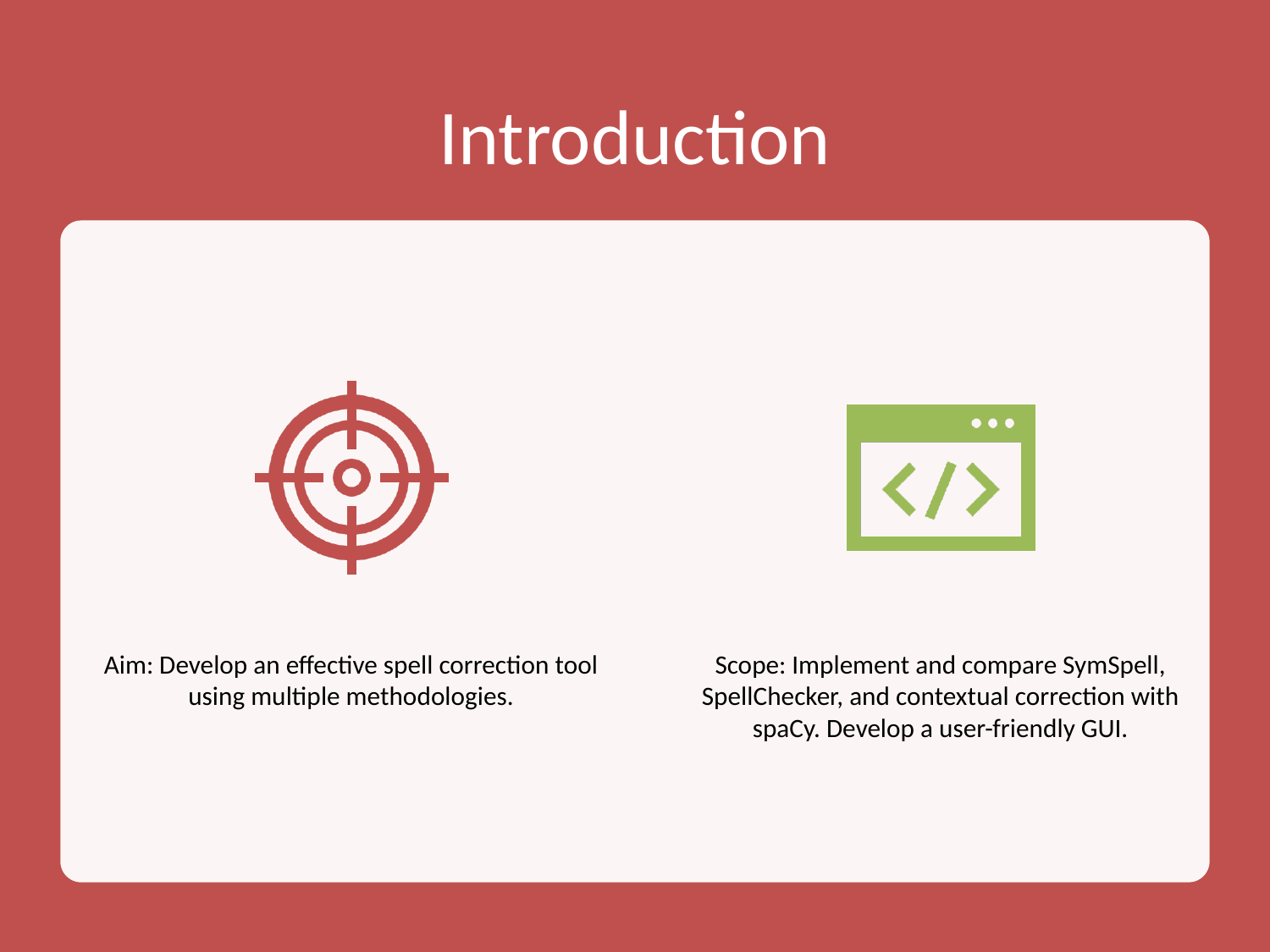

# Introduction

Aim: Develop an effective spell correction tool using multiple methodologies.
Scope: Implement and compare SymSpell, SpellChecker, and contextual correction with spaCy. Develop a user-friendly GUI.